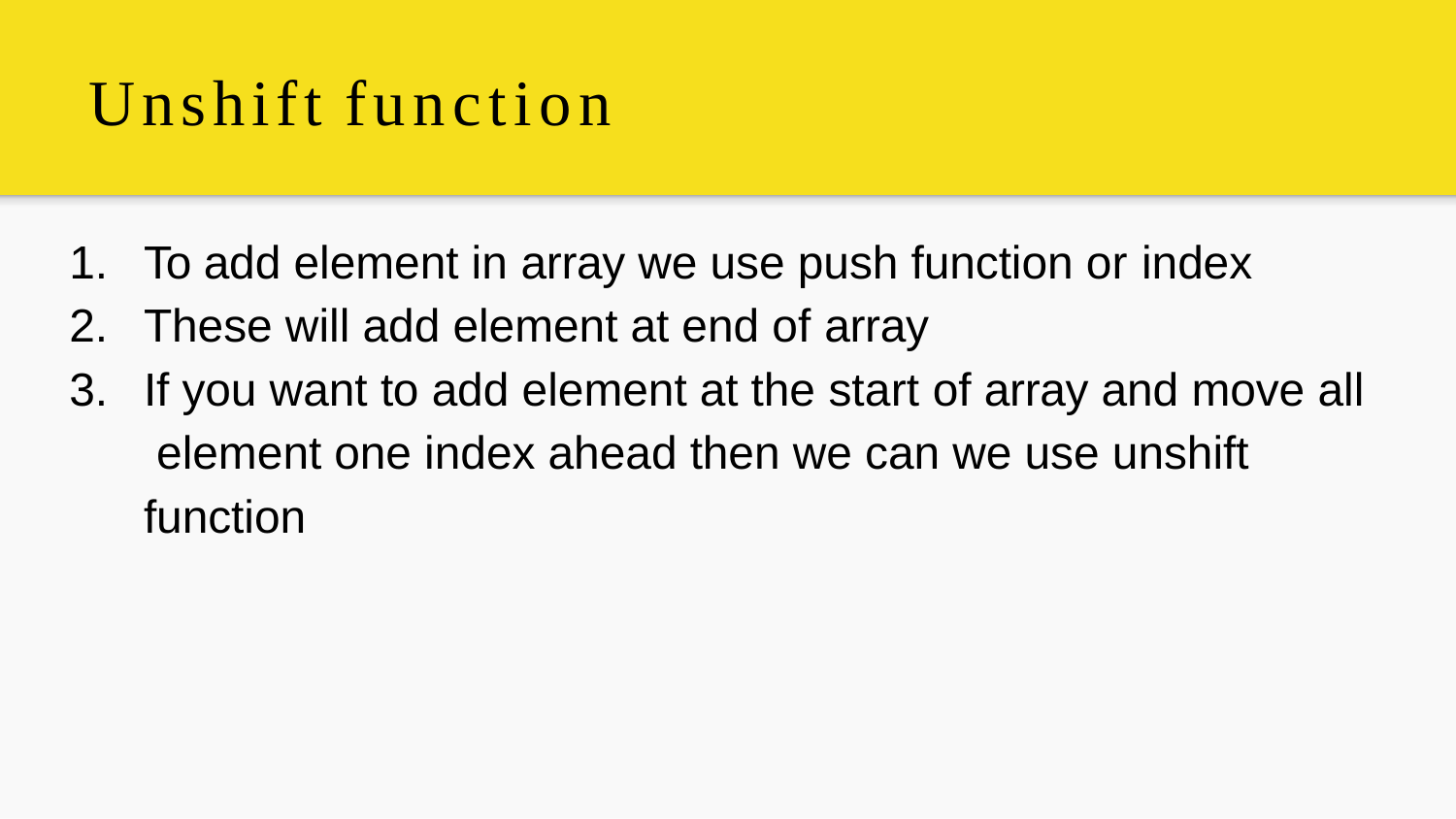

# Unshift function

To add element in array we use push function or index
These will add element at end of array
If you want to add element at the start of array and move all  element one index ahead then we can we use unshift  function